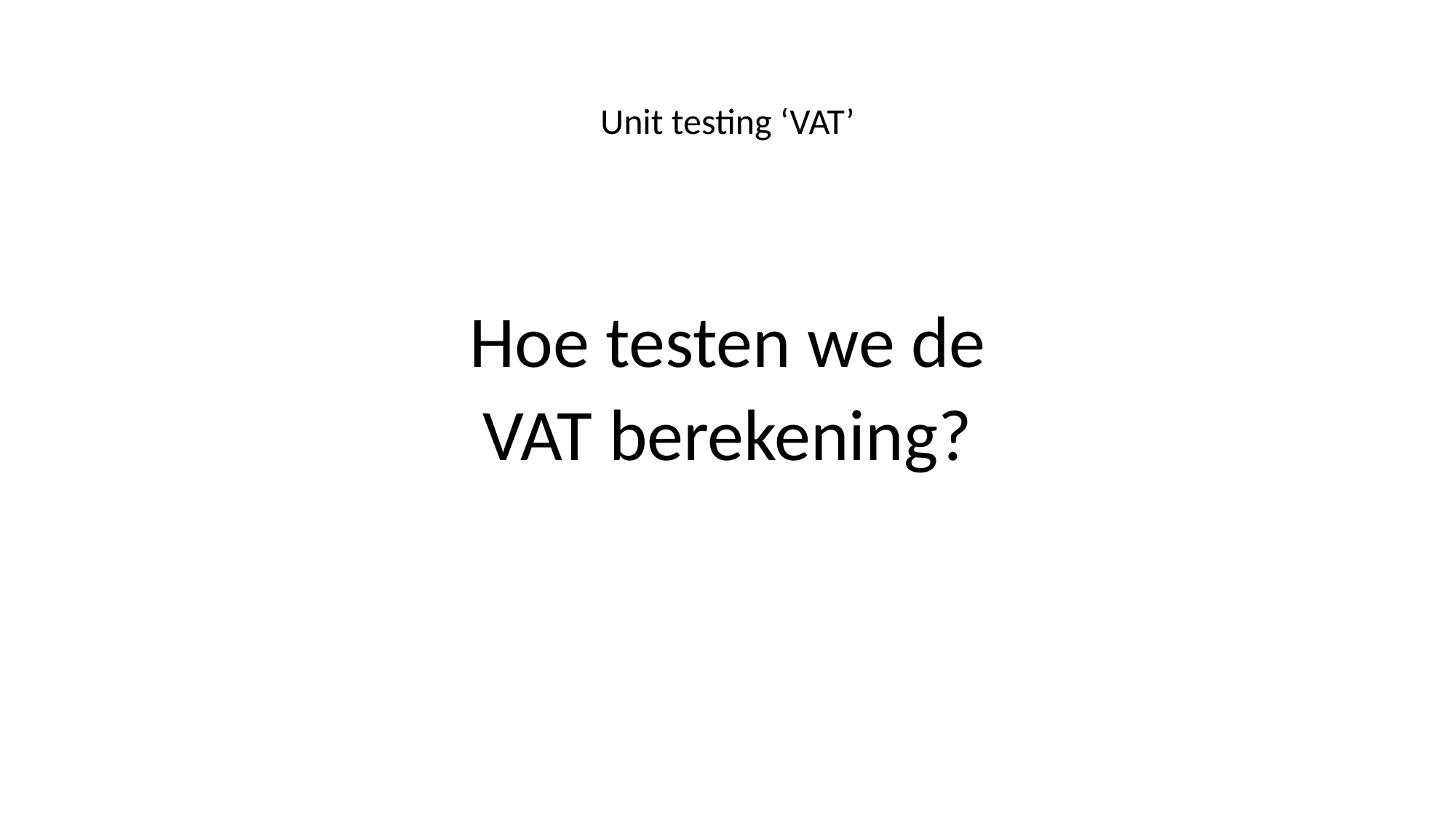

# Unit testing ‘VAT’

Hoe testen we de
VAT berekening?